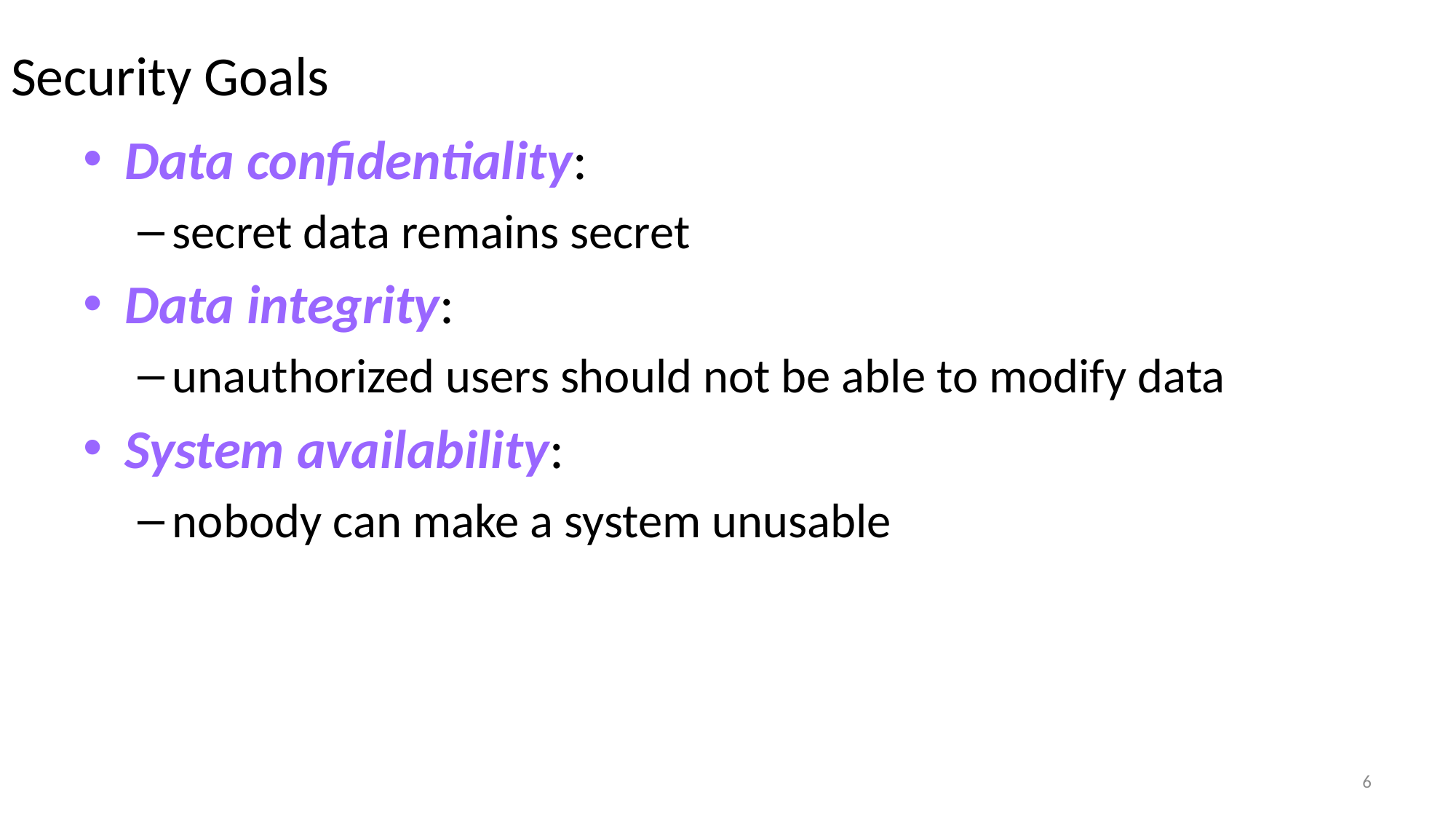

# Security Goals
Data confidentiality:
secret data remains secret
Data integrity:
unauthorized users should not be able to modify data
System availability:
nobody can make a system unusable
6